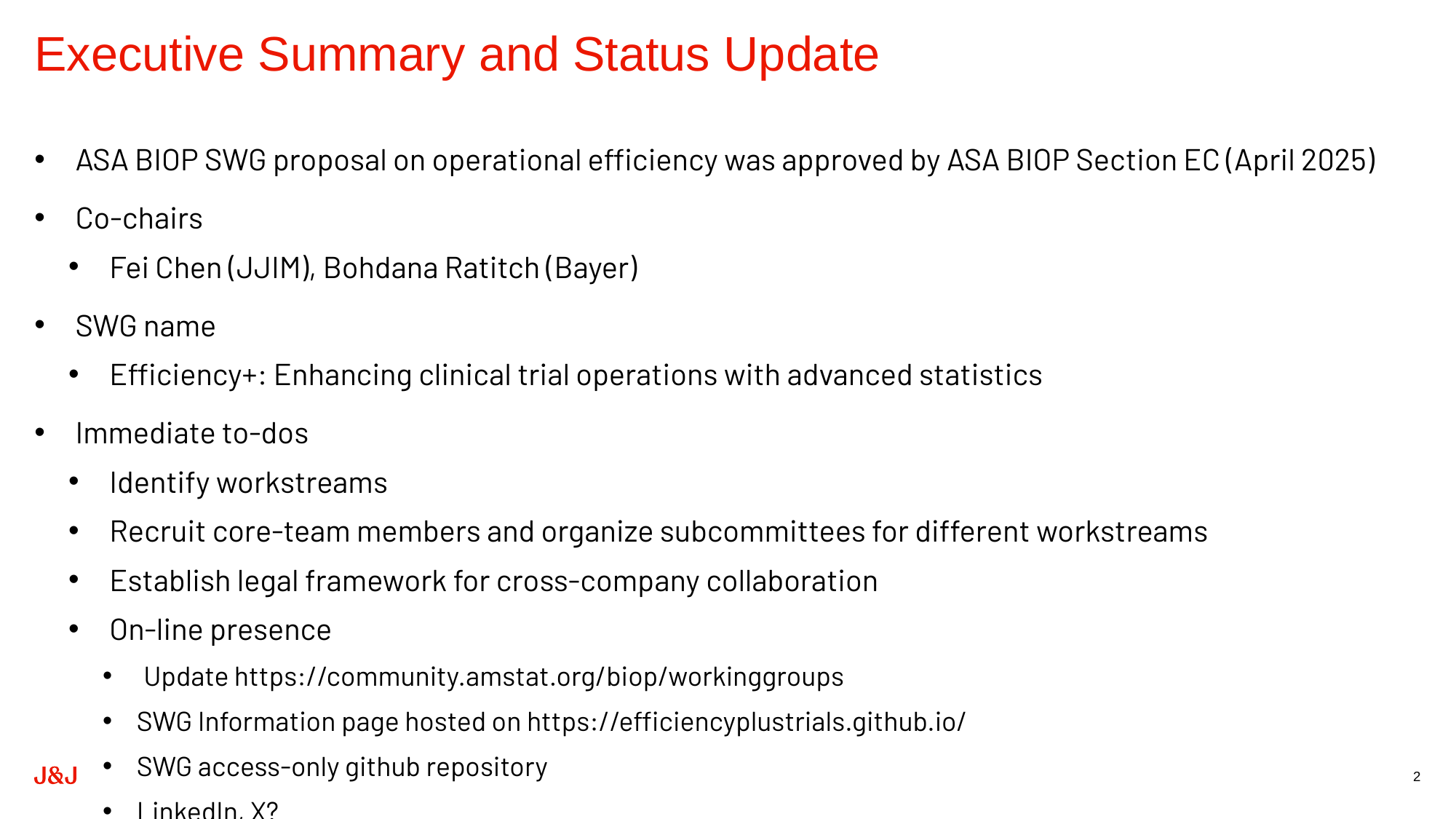

# Executive Summary and Status Update
ASA BIOP SWG proposal on operational efficiency was approved by ASA BIOP Section EC (April 2025)
Co-chairs
Fei Chen (JJIM), Bohdana Ratitch (Bayer)
SWG name
Efficiency+: Enhancing clinical trial operations with advanced statistics
Immediate to-dos
Identify workstreams
Recruit core-team members and organize subcommittees for different workstreams
Establish legal framework for cross-company collaboration
On-line presence
Update https://community.amstat.org/biop/workinggroups
SWG Information page hosted on https://efficiencyplustrials.github.io/
SWG access-only github repository
LinkedIn, X?
2